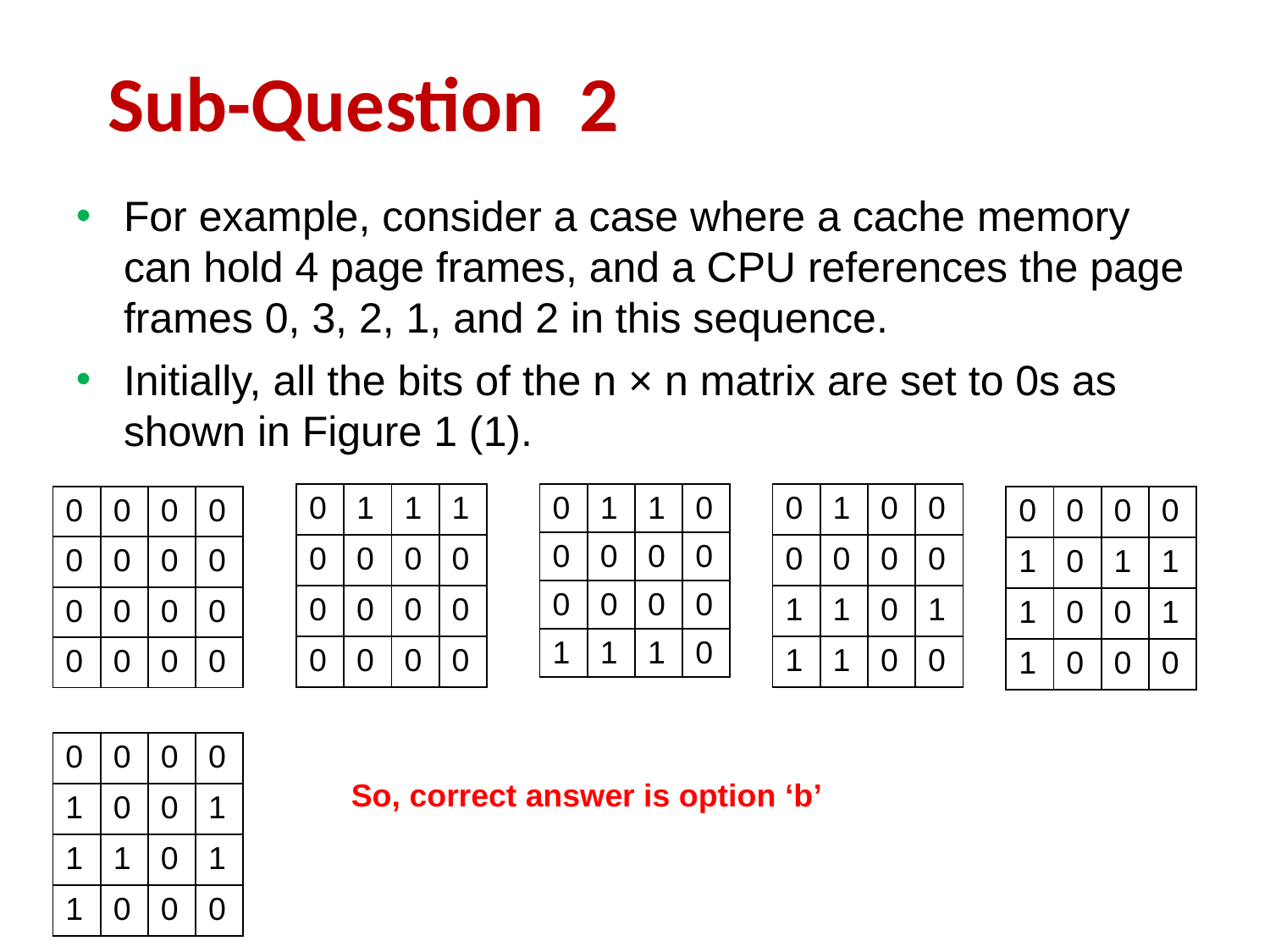

Sub-Question  2
For example, consider a case where a cache memory can hold 4 page frames, and a CPU references the page frames 0, 3, 2, 1, and 2 in this sequence.
Initially, all the bits of the n × n matrix are set to 0s as shown in Figure 1 (1).

| 0 | 1 | 1 | 1 |
| --- | --- | --- | --- |
| 0 | 0 | 0 | 0 |
| 0 | 0 | 0 | 0 |
| 0 | 0 | 0 | 0 |
| 0 | 1 | 1 | 0 |
| --- | --- | --- | --- |
| 0 | 0 | 0 | 0 |
| 0 | 0 | 0 | 0 |
| 1 | 1 | 1 | 0 |
| 0 | 1 | 0 | 0 |
| --- | --- | --- | --- |
| 0 | 0 | 0 | 0 |
| 1 | 1 | 0 | 1 |
| 1 | 1 | 0 | 0 |
| 0 | 0 | 0 | 0 |
| --- | --- | --- | --- |
| 0 | 0 | 0 | 0 |
| 0 | 0 | 0 | 0 |
| 0 | 0 | 0 | 0 |
| 0 | 0 | 0 | 0 |
| --- | --- | --- | --- |
| 1 | 0 | 1 | 1 |
| 1 | 0 | 0 | 1 |
| 1 | 0 | 0 | 0 |
| 0 | 0 | 0 | 0 |
| --- | --- | --- | --- |
| 1 | 0 | 0 | 1 |
| 1 | 1 | 0 | 1 |
| 1 | 0 | 0 | 0 |
So, correct answer is option ‘b’